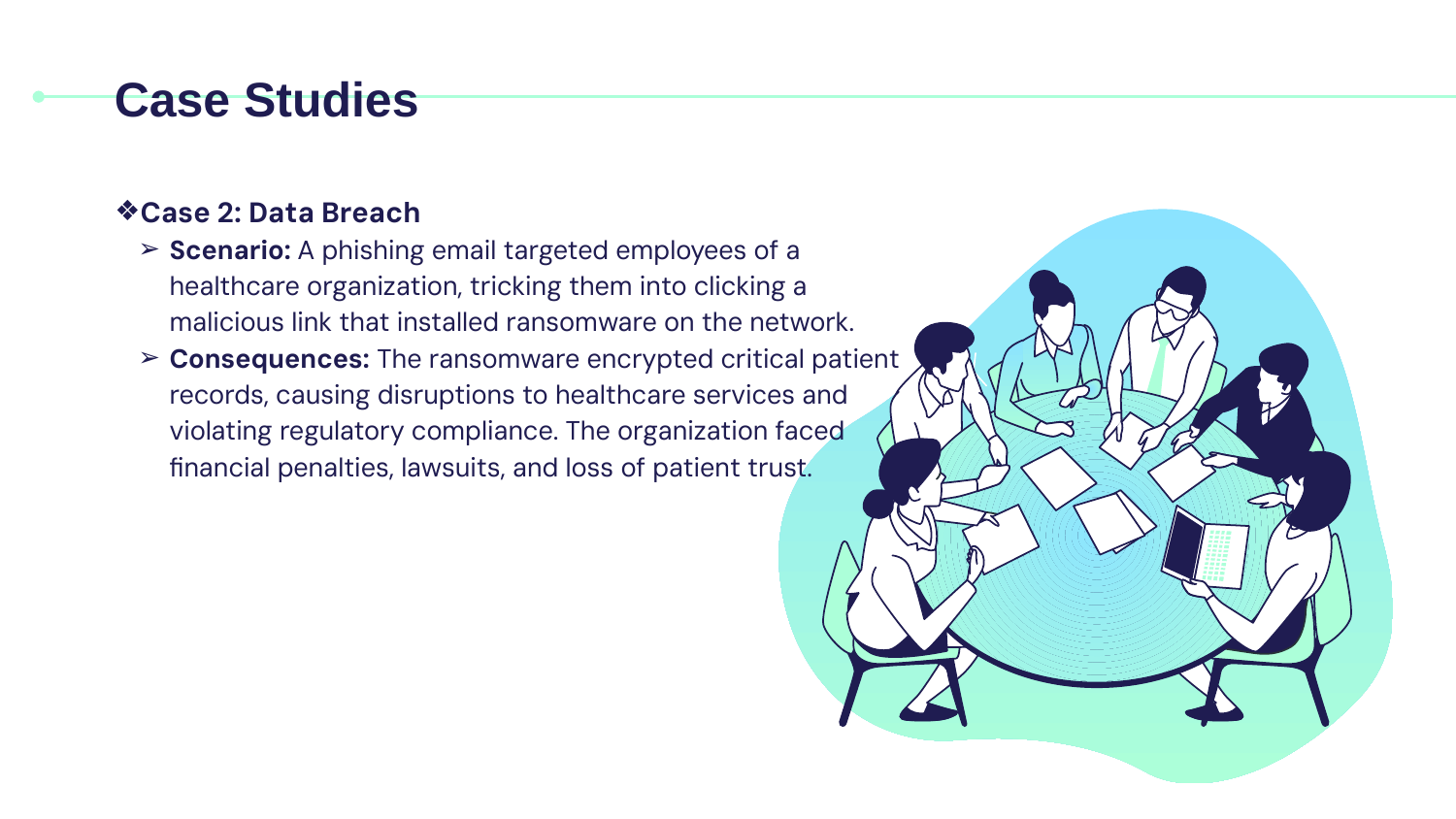

# Case Studies
Case 2: Data Breach
Scenario: A phishing email targeted employees of a healthcare organization, tricking them into clicking a malicious link that installed ransomware on the network.
Consequences: The ransomware encrypted critical patient records, causing disruptions to healthcare services and violating regulatory compliance. The organization faced financial penalties, lawsuits, and loss of patient trust.